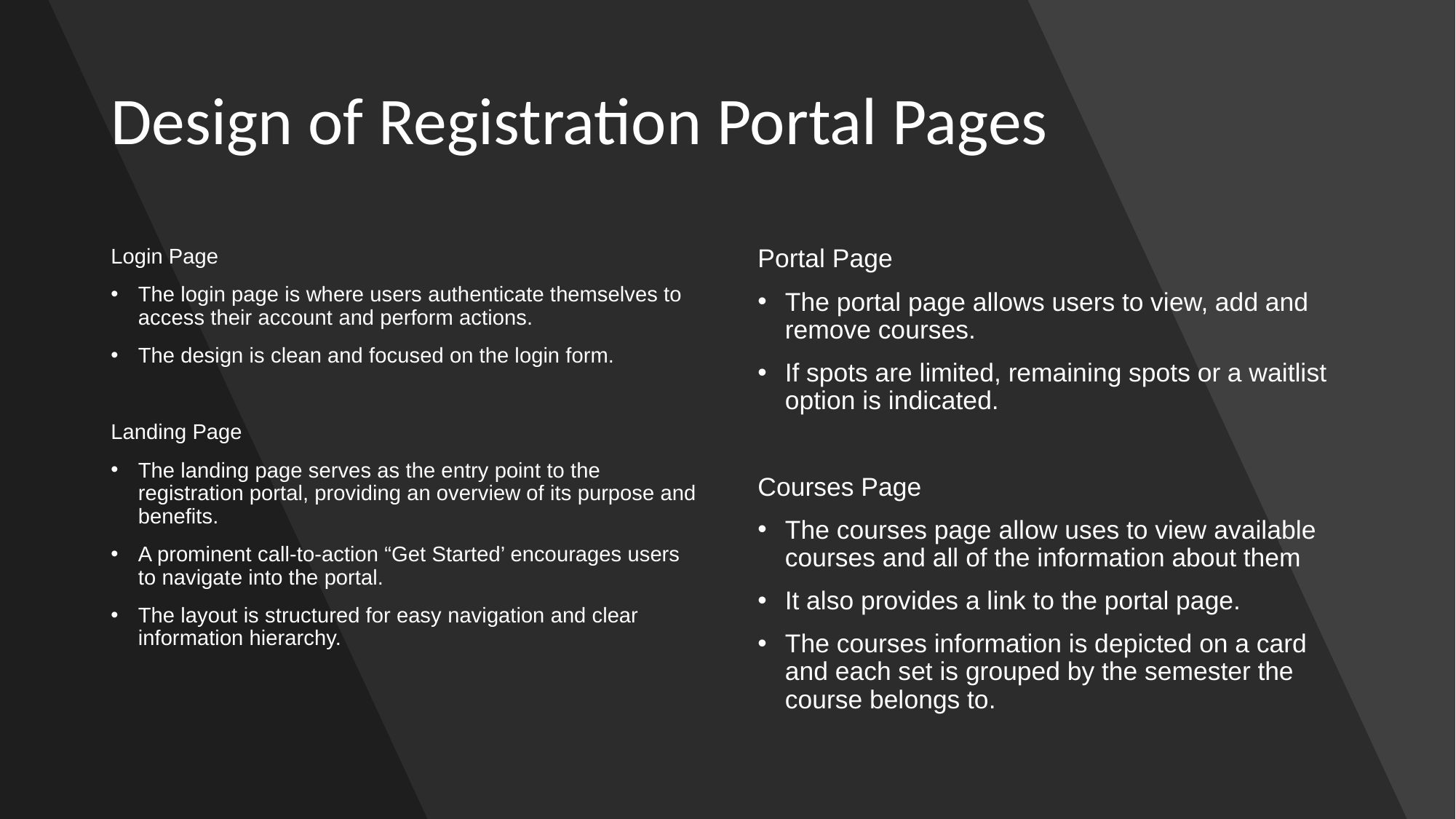

# Design of Registration Portal Pages
Login Page
The login page is where users authenticate themselves to access their account and perform actions.
The design is clean and focused on the login form.

Landing Page
The landing page serves as the entry point to the registration portal, providing an overview of its purpose and benefits.
A prominent call-to-action “Get Started’ encourages users to navigate into the portal.
The layout is structured for easy navigation and clear information hierarchy.

Portal Page
The portal page allows users to view, add and remove courses.
If spots are limited, remaining spots or a waitlist option is indicated.

Courses Page
The courses page allow uses to view available courses and all of the information about them
It also provides a link to the portal page.
The courses information is depicted on a card and each set is grouped by the semester the course belongs to.